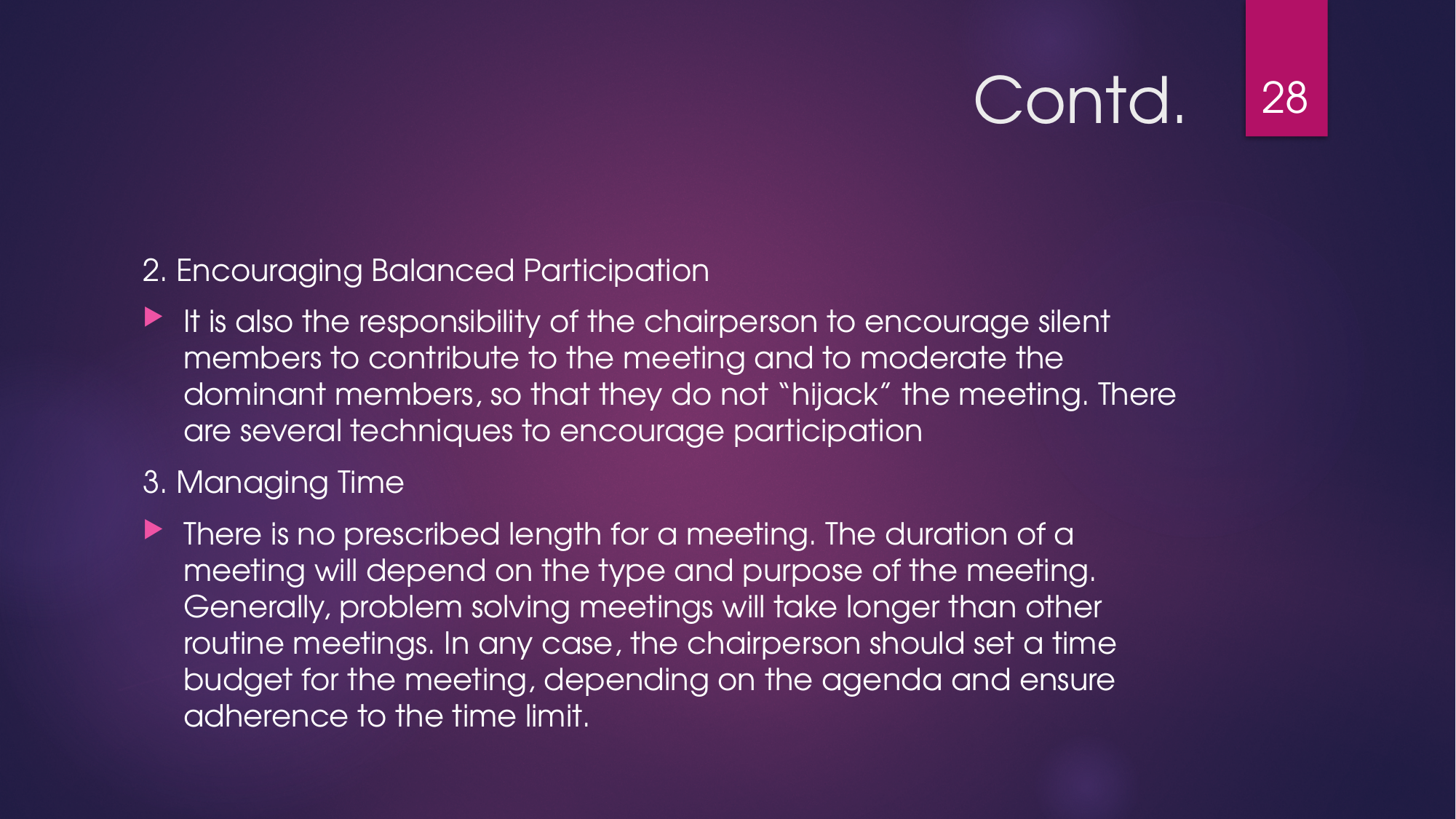

28
# Contd.
2. Encouraging Balanced Participation
It is also the responsibility of the chairperson to encourage silent members to contribute to the meeting and to moderate the dominant members, so that they do not “hijack” the meeting. There are several techniques to encourage participation
3. Managing Time
There is no prescribed length for a meeting. The duration of a meeting will depend on the type and purpose of the meeting. Generally, problem ­solving meetings will take longer than other routine meetings. In any case, the chairperson should set a time budget for the meeting, depending on the agenda and ensure adherence to the time limit.